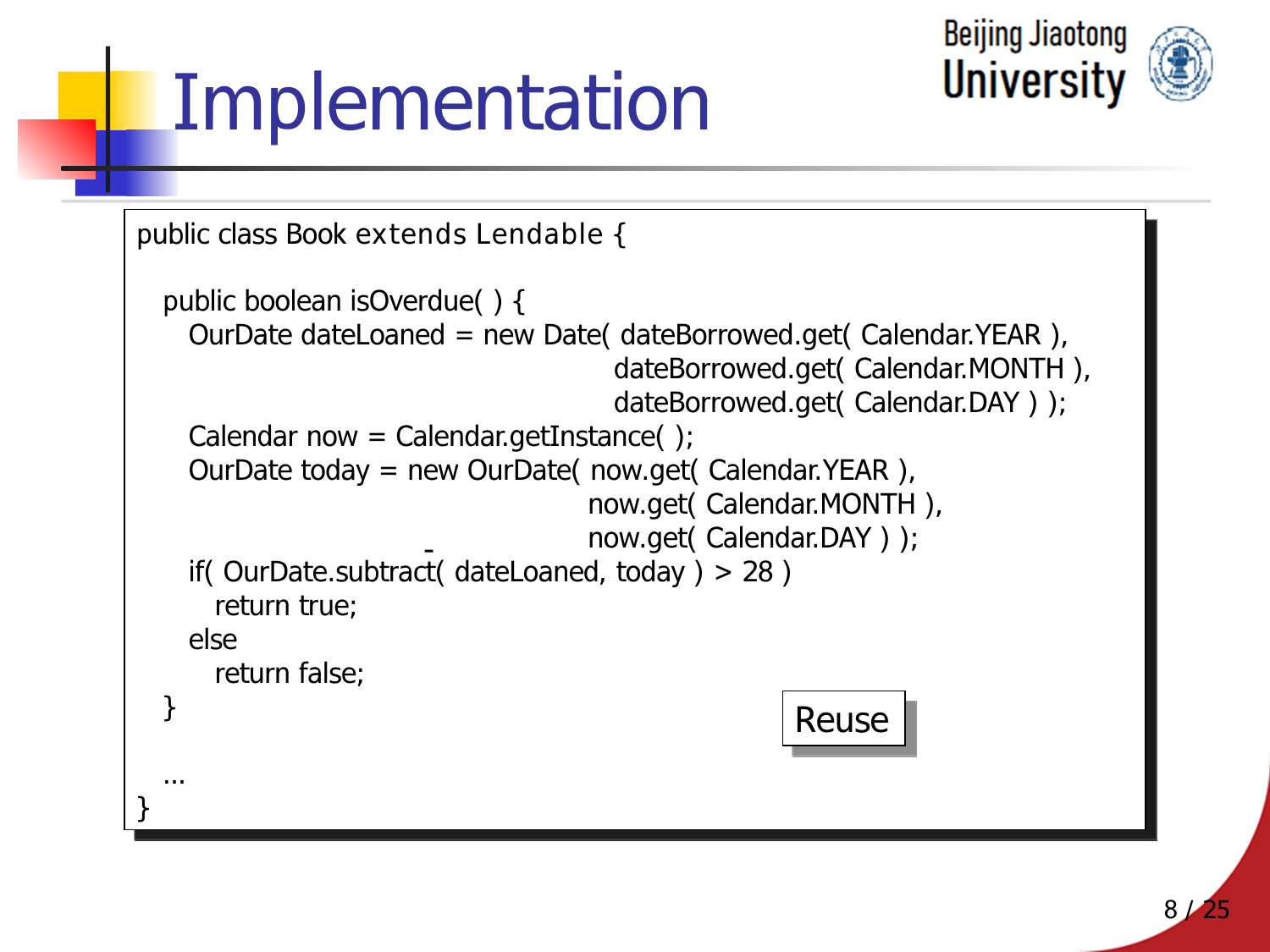

# Implementation
public class Book extends Lendable {

   public boolean isOverdue( ) {
      OurDate dateLoaned = new Date( dateBorrowed.get( Calendar.YEAR ),
                                                       dateBorrowed.get( Calendar.MONTH ),
                                                       dateBorrowed.get( Calendar.DAY ) );
      Calendar now = Calendar.getInstance( );
      OurDate today = new OurDate( now.get( Calendar.YEAR ),
                                                    now.get( Calendar.MONTH ),
                                                    now.get( Calendar.DAY ) );
      if( OurDate.subtract( dateLoaned, today ) > 28 )
         return true;
      else
         return false;
   }

   …
}
-
Reuse
8